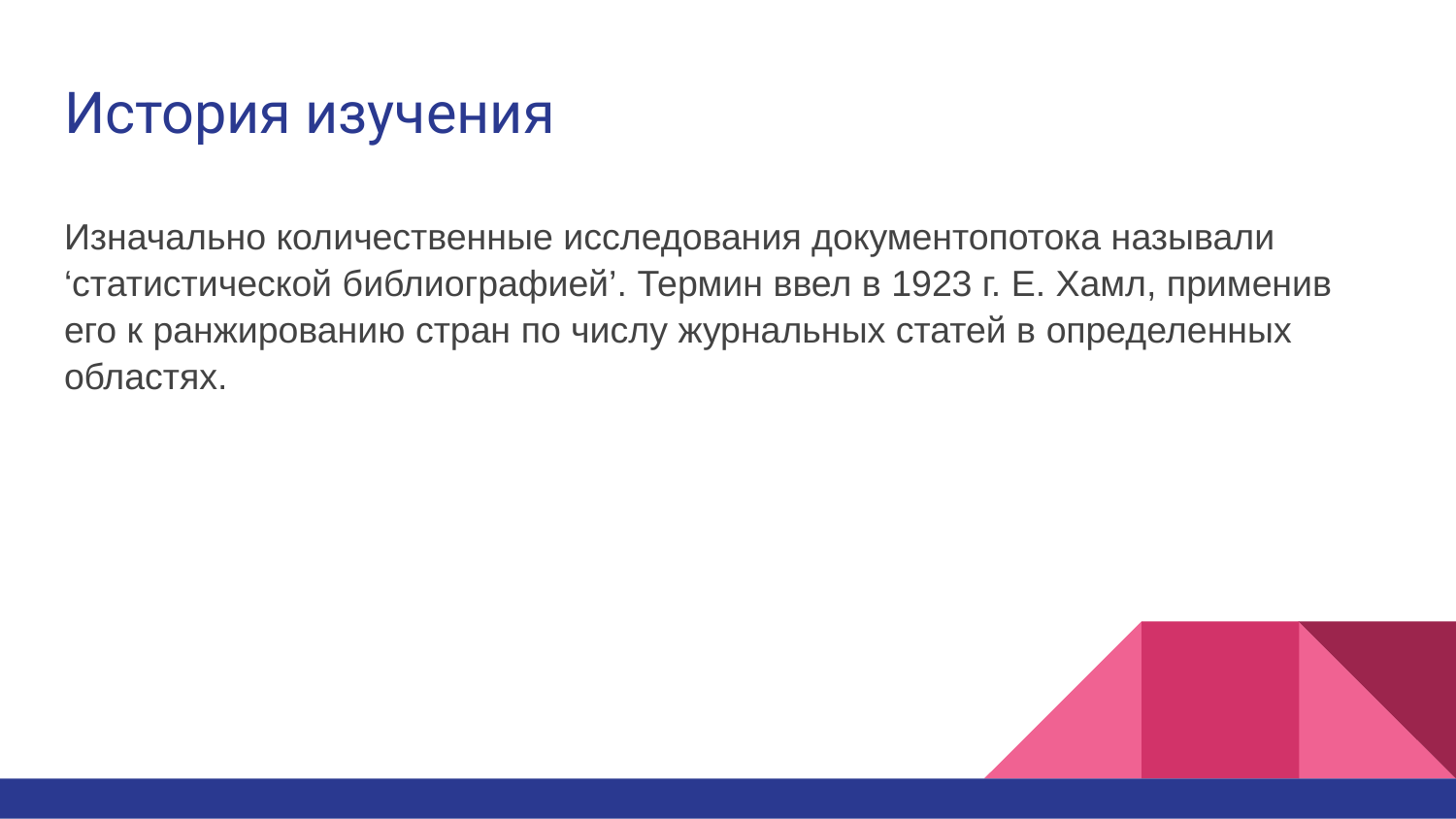

# История изучения
Изначально количественные исследования документопотока называли ‘статистической библиографией’. Термин ввел в 1923 г. Е. Хамл, применив его к ранжированию стран по числу журнальных статей в определенных областях.